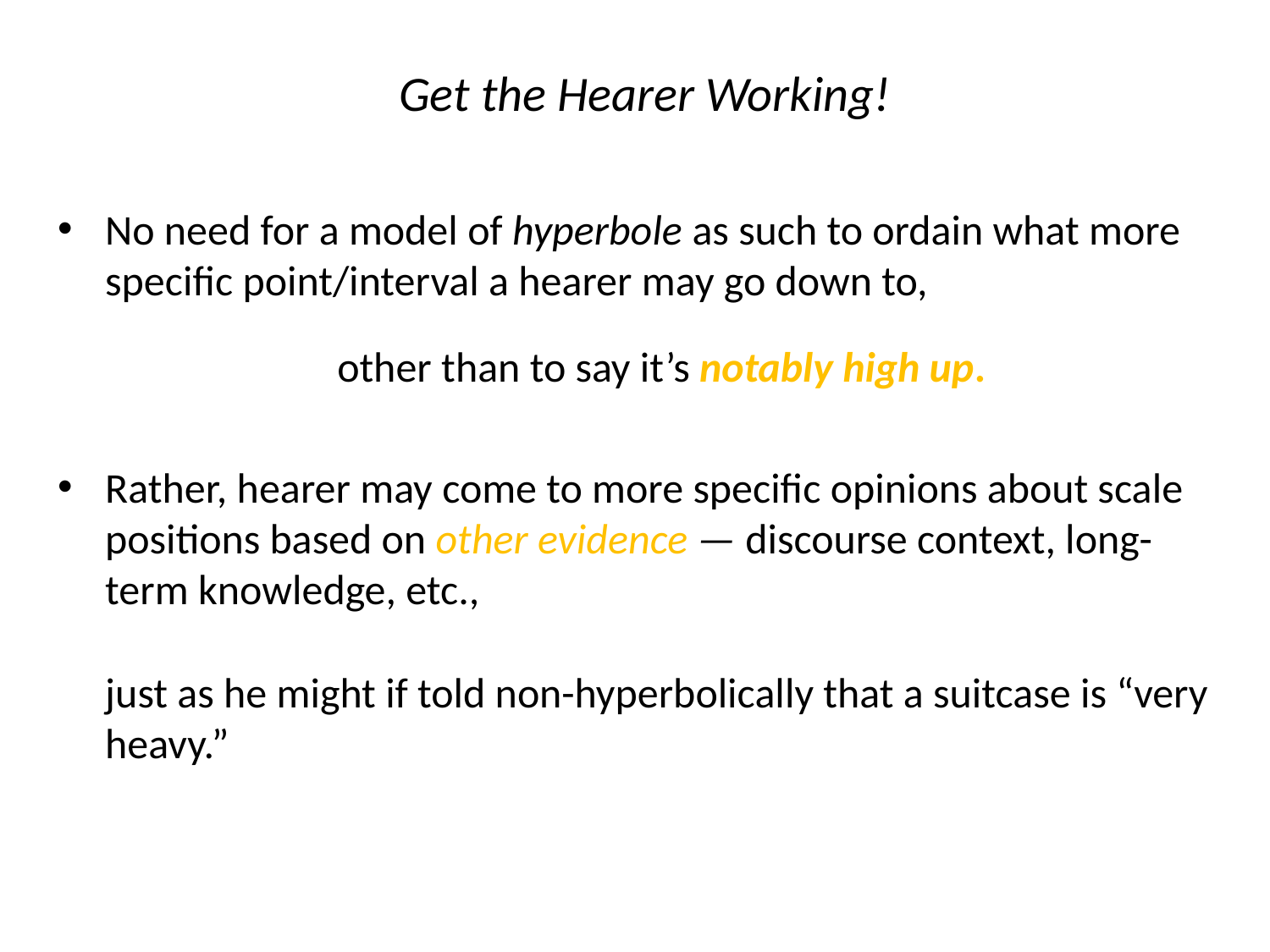

# Get the Hearer Working!
No need for a model of hyperbole as such to ordain what more specific point/interval a hearer may go down to,
other than to say it’s notably high up.
Rather, hearer may come to more specific opinions about scale positions based on other evidence — discourse context, long-term knowledge, etc.,
just as he might if told non-hyperbolically that a suitcase is “very heavy.”